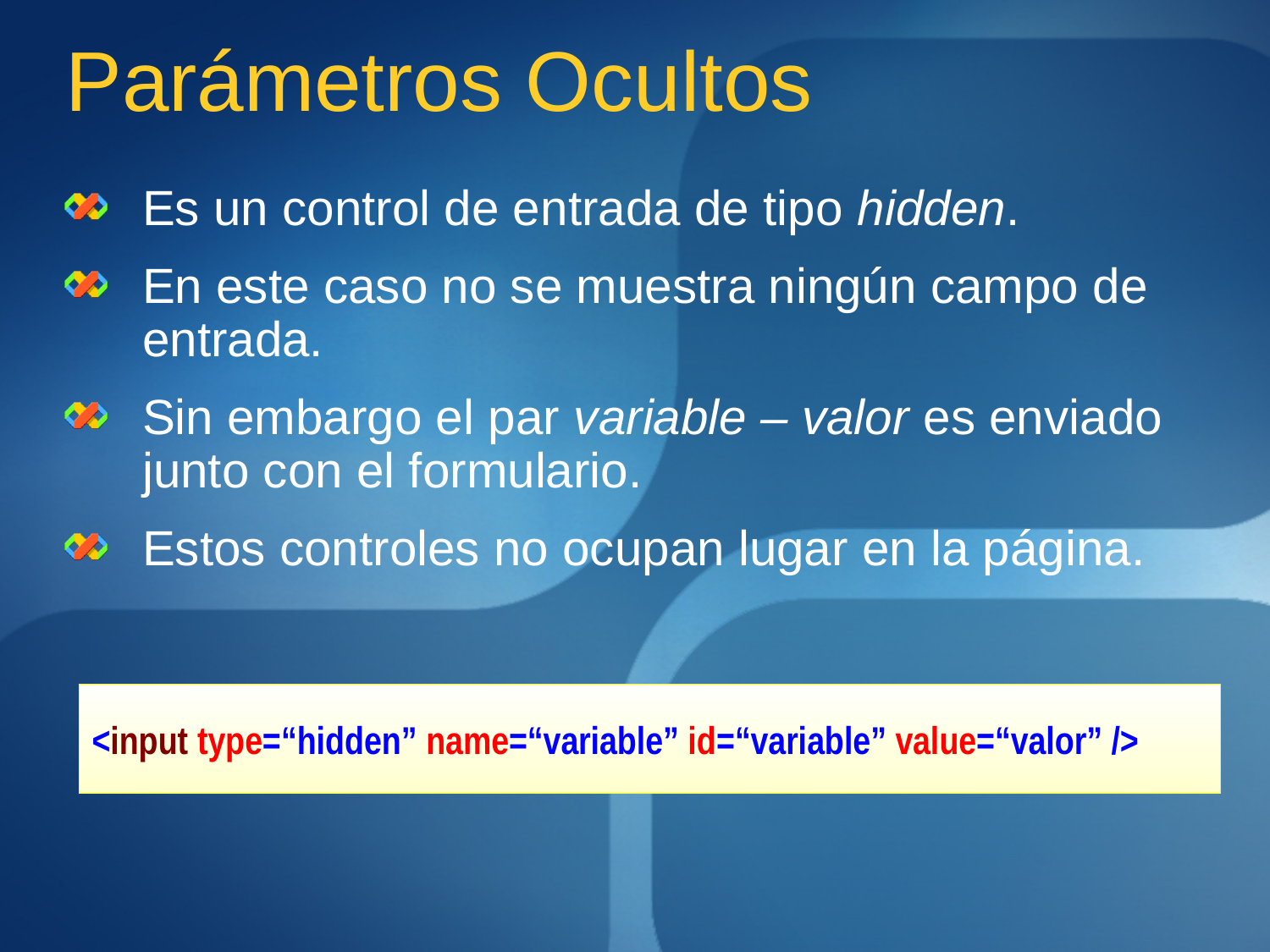

# Parámetros Ocultos
Es un control de entrada de tipo hidden.
En este caso no se muestra ningún campo de entrada.
Sin embargo el par variable – valor es enviado junto con el formulario.
Estos controles no ocupan lugar en la página.

<input type=“hidden” name=“variable” id=“variable” value=“valor” />